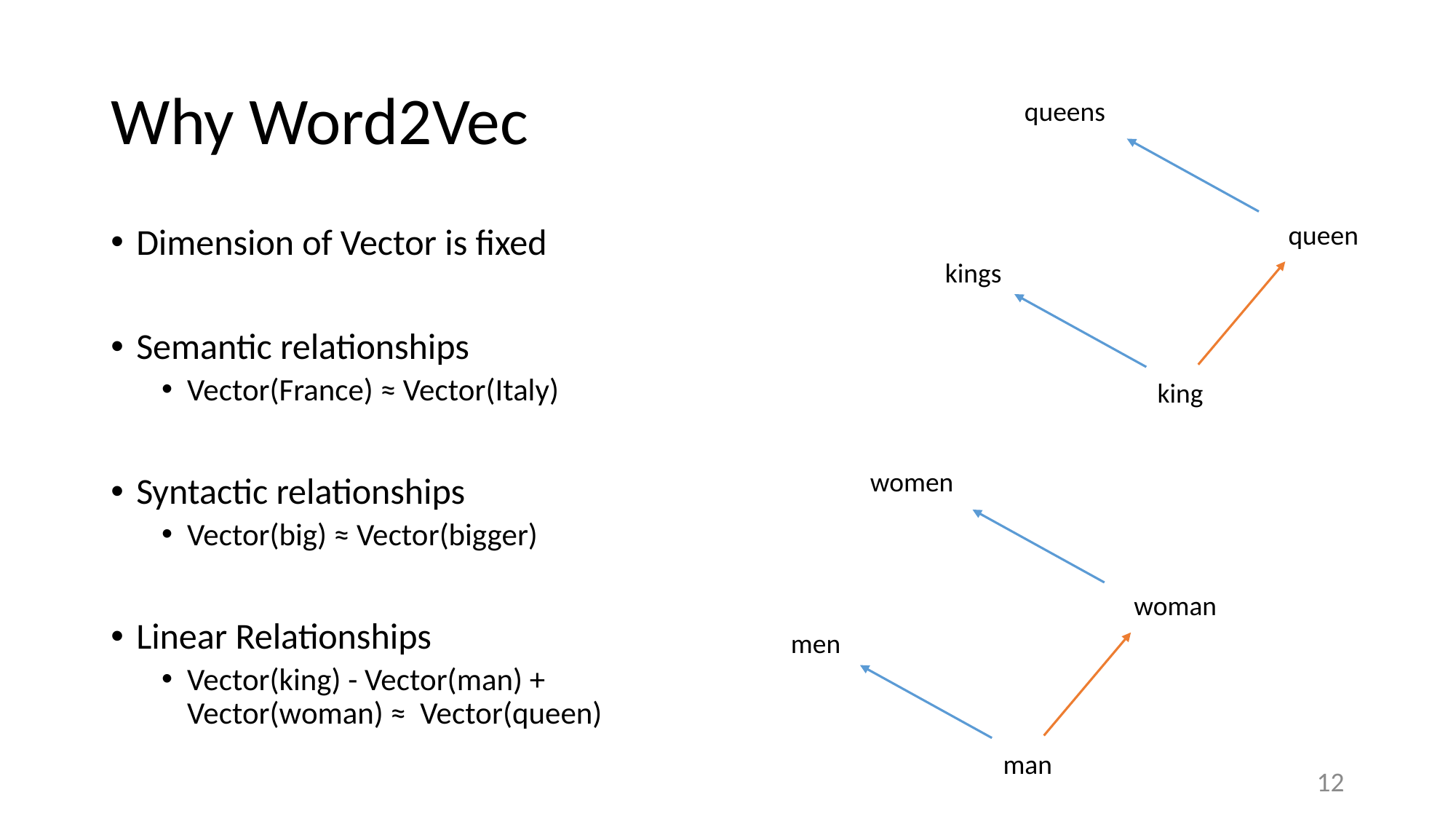

# Why Word2Vec
queens
queen
Dimension of Vector is fixed

Semantic relationships
Vector(France) ≈ Vector(Italy)

Syntactic relationships
Vector(big) ≈ Vector(bigger)

Linear Relationships
Vector(king) - Vector(man) + Vector(woman) ≈  Vector(queen)
kings
king
women
woman
men
man
12